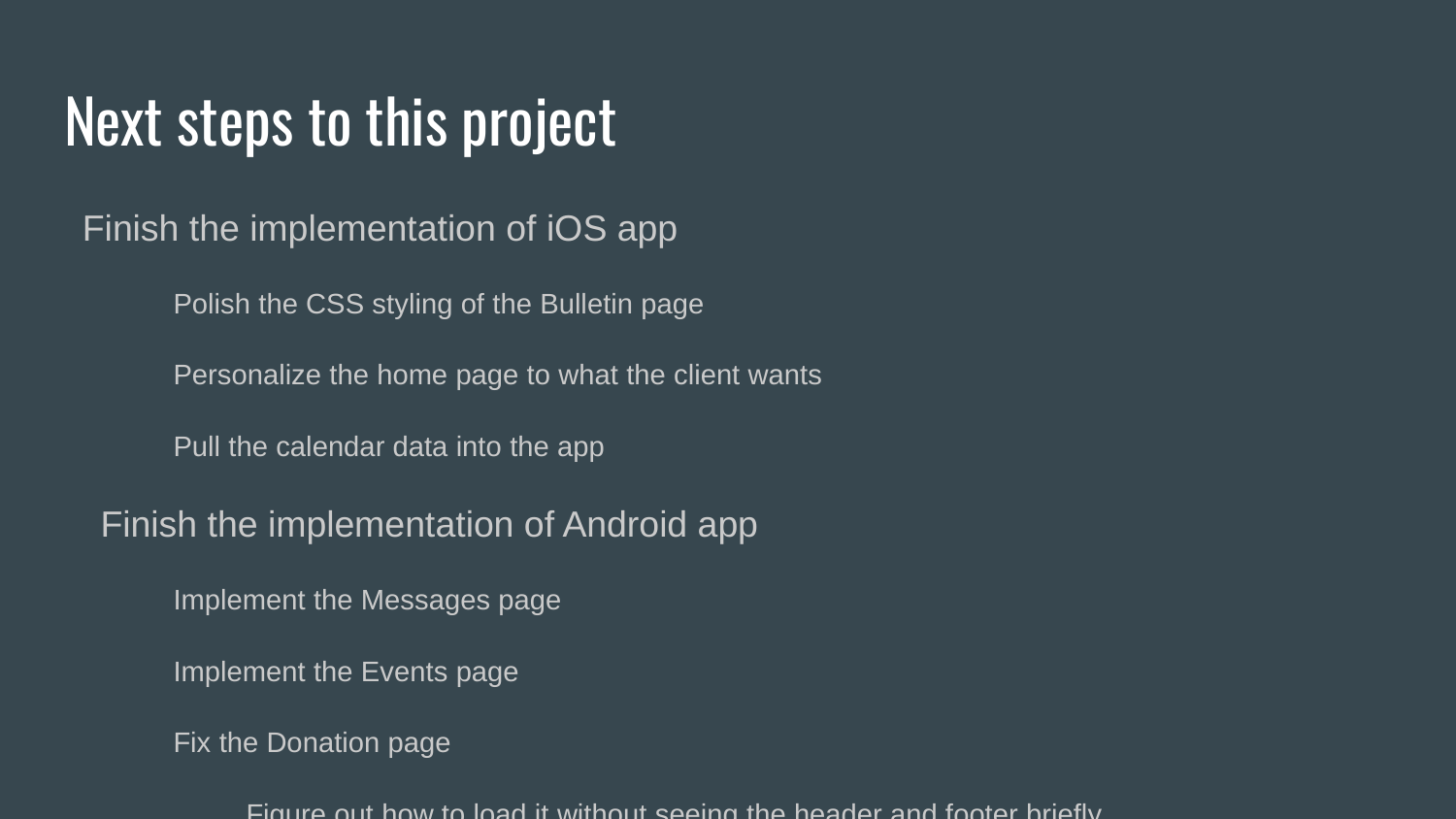

# Next steps to this project
Finish the implementation of iOS app
Polish the CSS styling of the Bulletin page
Personalize the home page to what the client wants
Pull the calendar data into the app
Finish the implementation of Android app
Implement the Messages page
Implement the Events page
Fix the Donation page
Figure out how to load it without seeing the header and footer briefly
Complete user studies & make any changes necessary after the testing
Begin practicing for expo
Finish expo poster
Expo